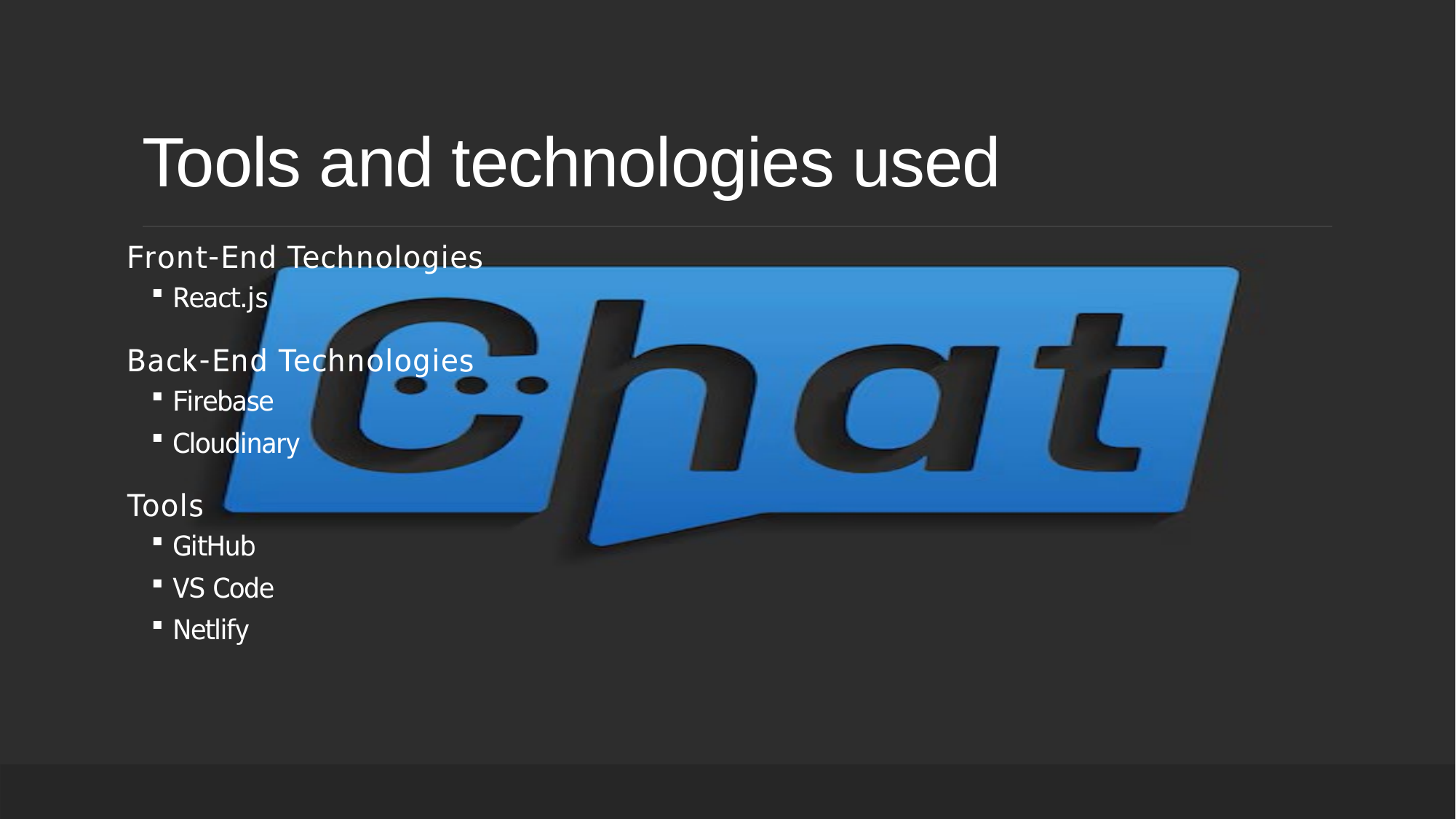

# Tools and technologies used
Front-End Technologies
React.js
Back-End Technologies
Firebase
Cloudinary
Tools
GitHub
VS Code
Netlify